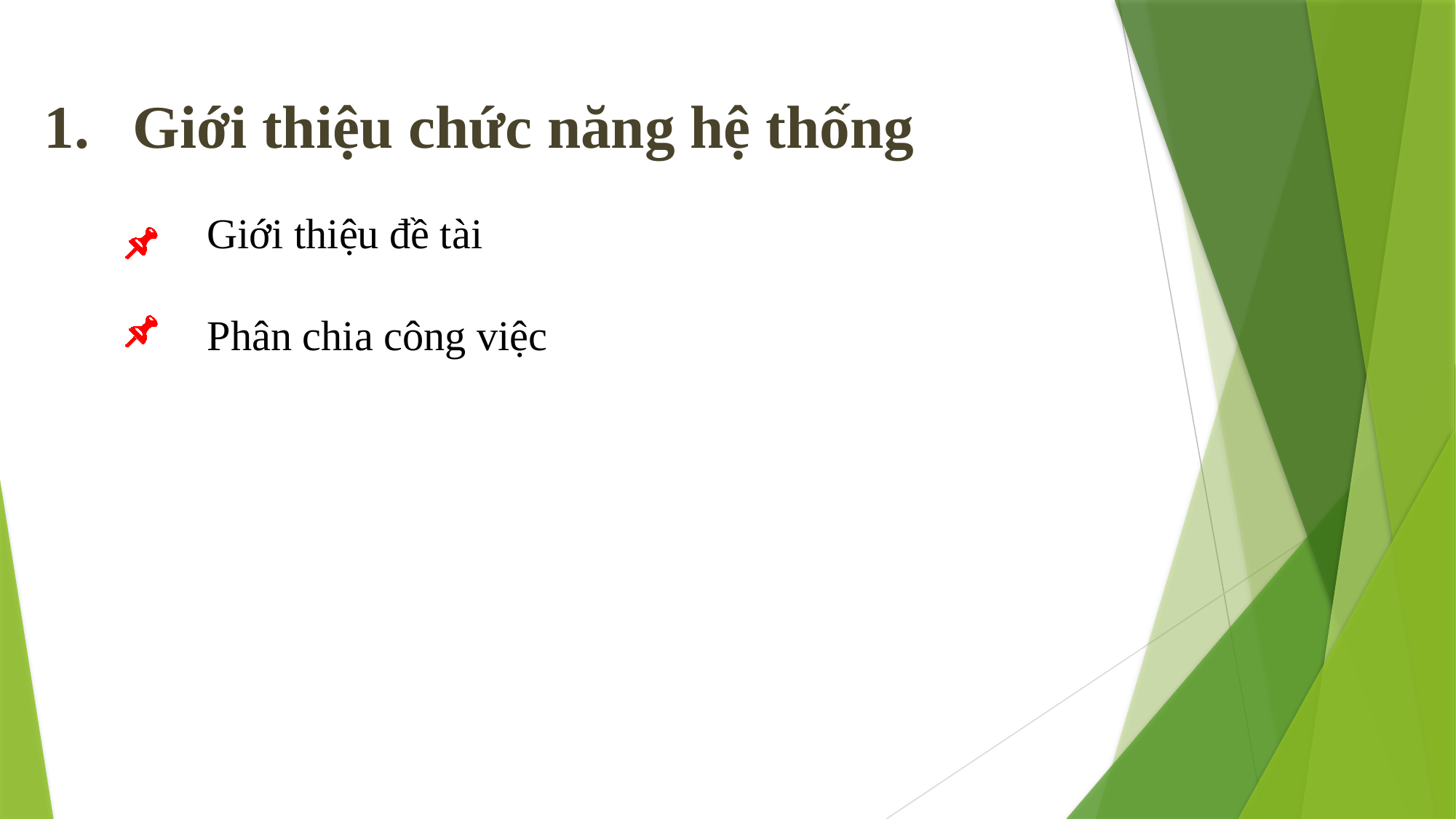

Giới thiệu chức năng hệ thống
Giới thiệu đề tài

Phân chia công việc